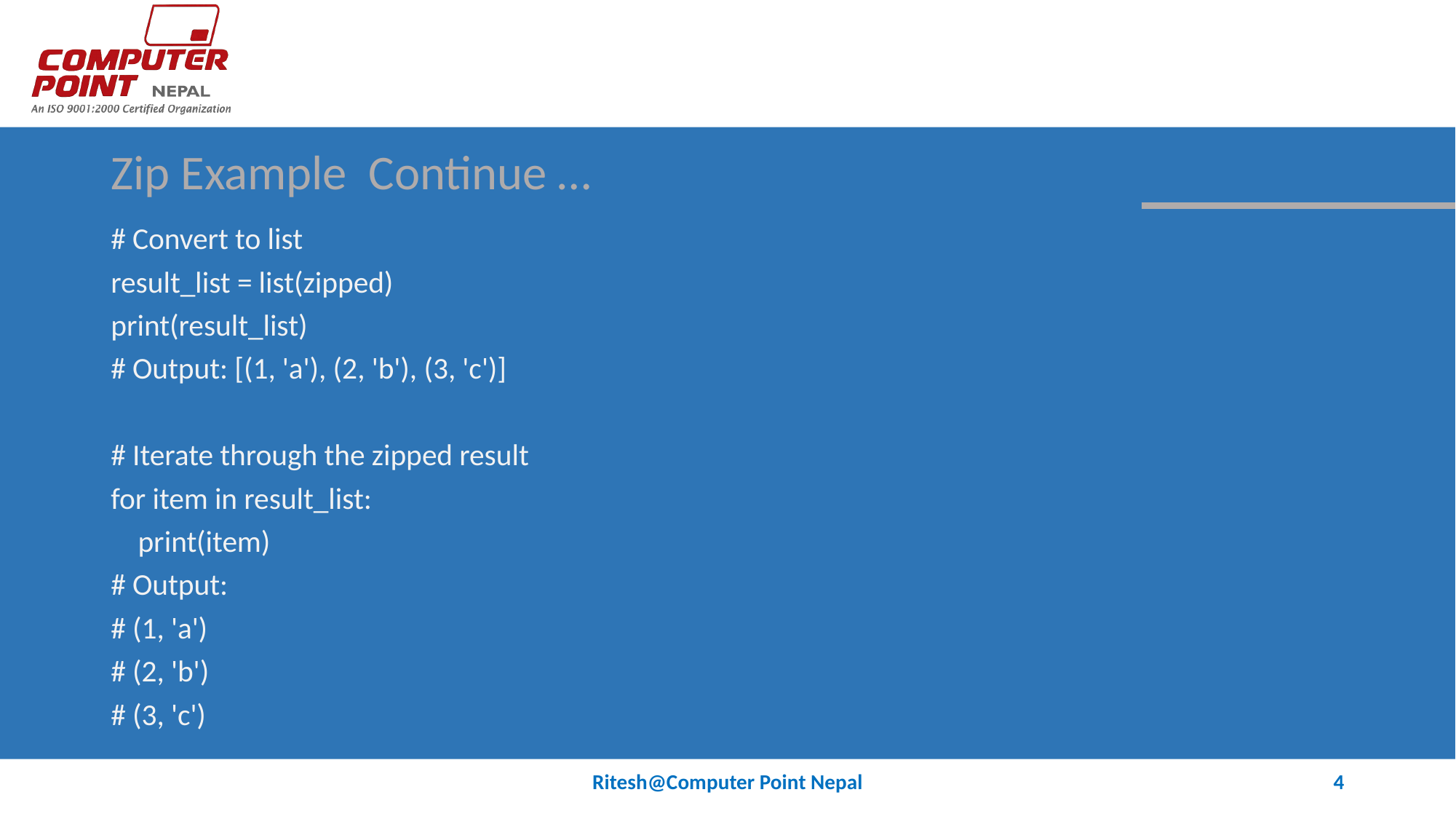

# Zip Example  Continue …
# Convert to list
result_list = list(zipped)
print(result_list)
# Output: [(1, 'a'), (2, 'b'), (3, 'c')]

# Iterate through the zipped result
for item in result_list:
    print(item)
# Output:
# (1, 'a')
# (2, 'b')
# (3, 'c')

Ritesh@Computer Point Nepal

4